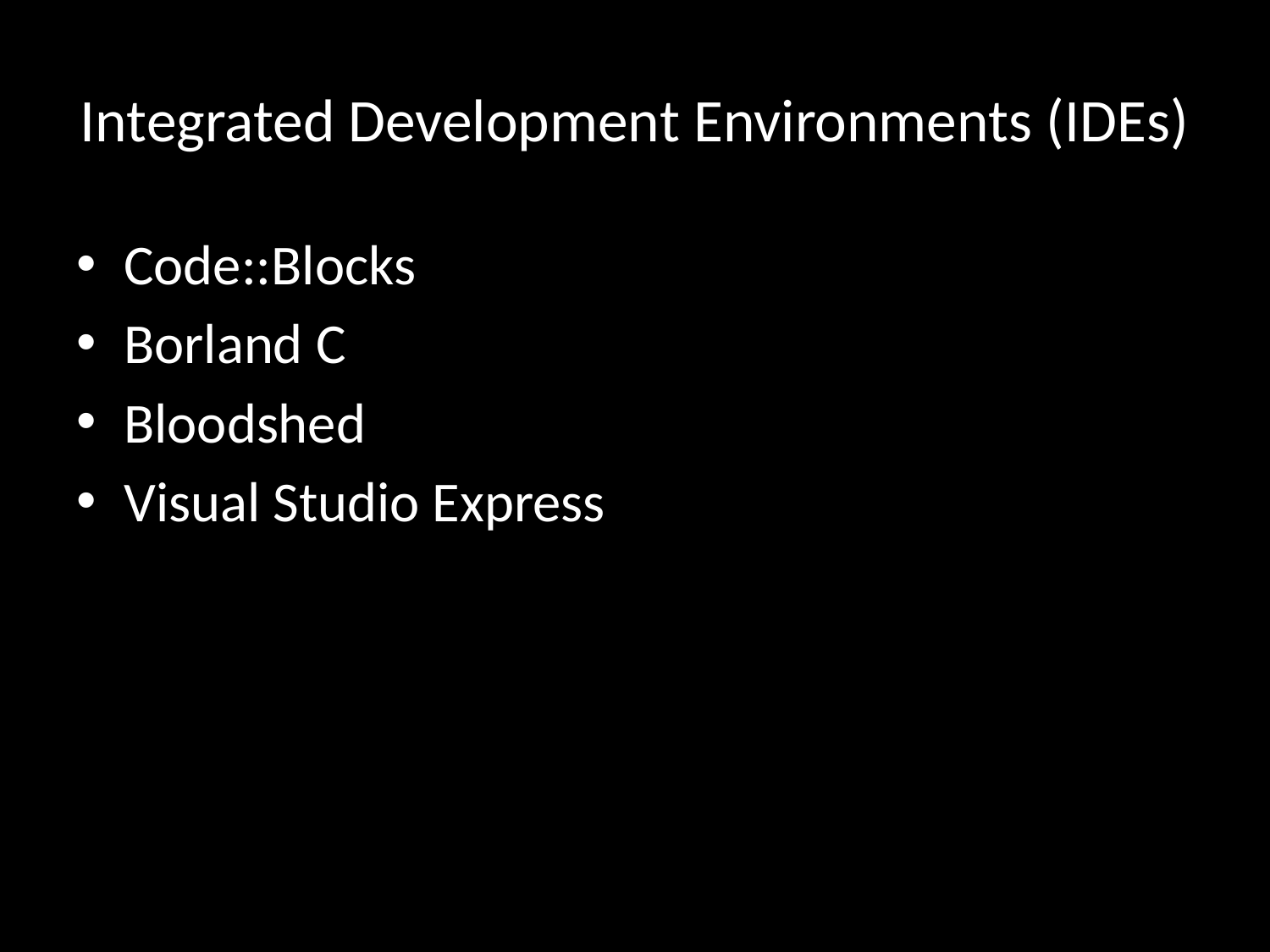

# Integrated Development Environments (IDEs)
Code::Blocks
Borland C
Bloodshed
Visual Studio Express